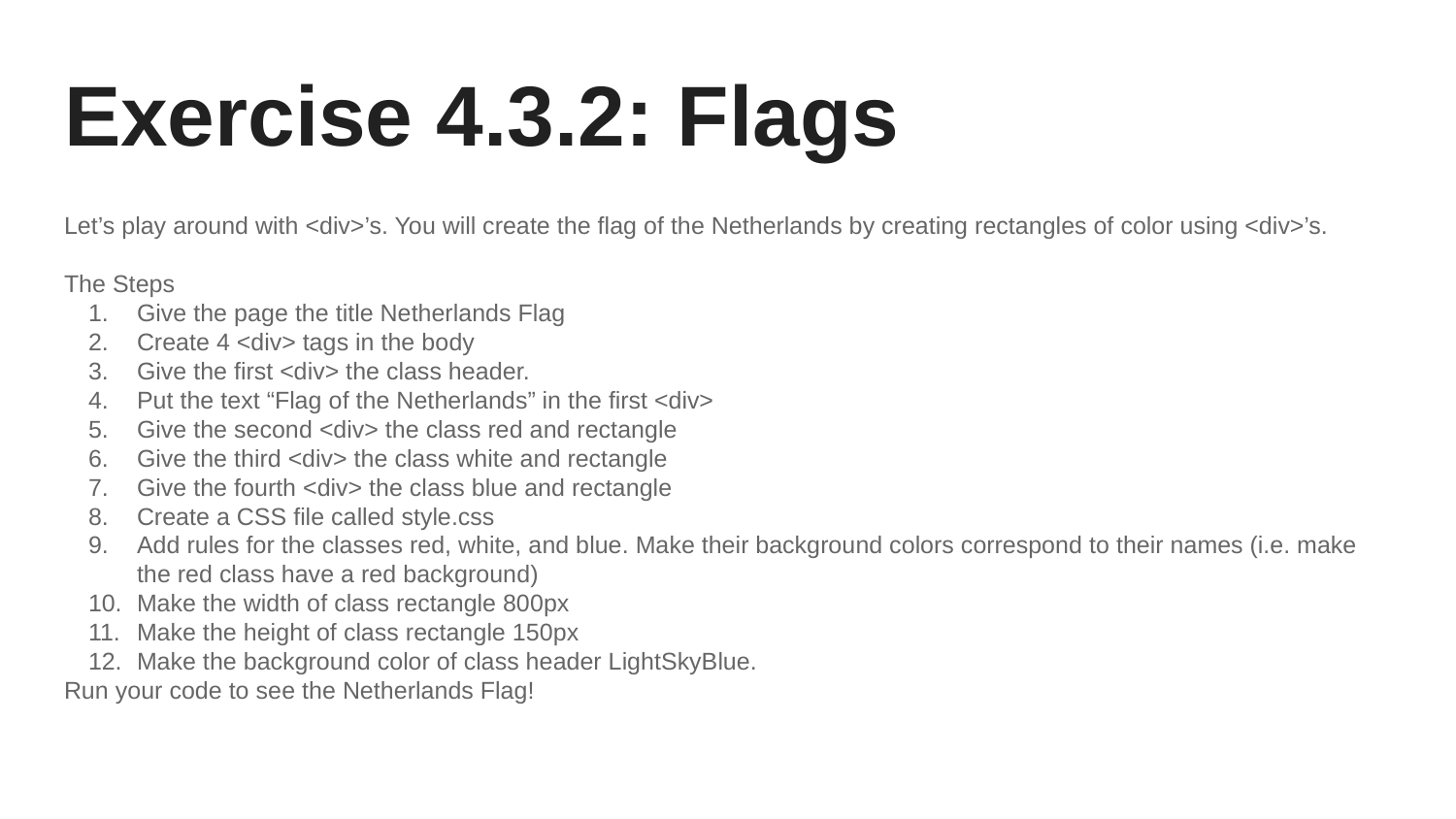

# Exercise 4.3.2: Flags
Let’s play around with <div>’s. You will create the flag of the Netherlands by creating rectangles of color using <div>’s.

The Steps
Give the page the title Netherlands Flag
Create 4 <div> tags in the body
Give the first <div> the class header.
Put the text “Flag of the Netherlands” in the first <div>
Give the second <div> the class red and rectangle
Give the third <div> the class white and rectangle
Give the fourth <div> the class blue and rectangle
Create a CSS file called style.css
Add rules for the classes red, white, and blue. Make their background colors correspond to their names (i.e. make the red class have a red background)
Make the width of class rectangle 800px
Make the height of class rectangle 150px
Make the background color of class header LightSkyBlue.
Run your code to see the Netherlands Flag!